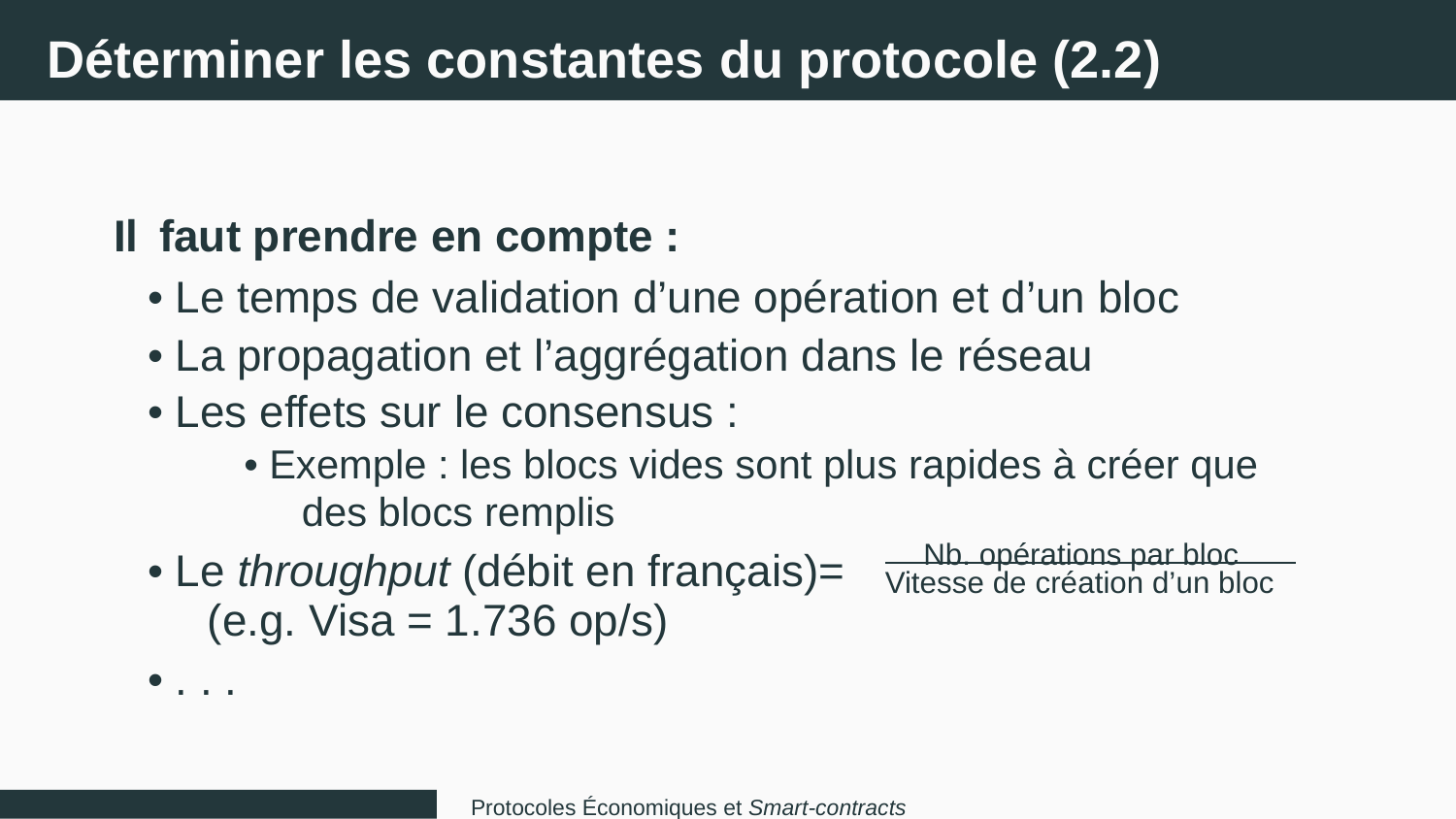

Déterminer les constantes du protocole (2.2)
Il
faut prendre en compte :
• Le temps de validation d’une opération et d’un bloc
• La propagation et l’aggrégation dans le réseau
• Les effets sur le consensus :
• Exemple : les blocs vides sont plus rapides à créer que
des blocs remplis
Nb. opérations par bloc
• Le throughput (débit en français)=
Vitesse de création d’un bloc
(e.g. Visa = 1.736 op/s)
• . . .

Protocoles Économiques et Smart-contracts